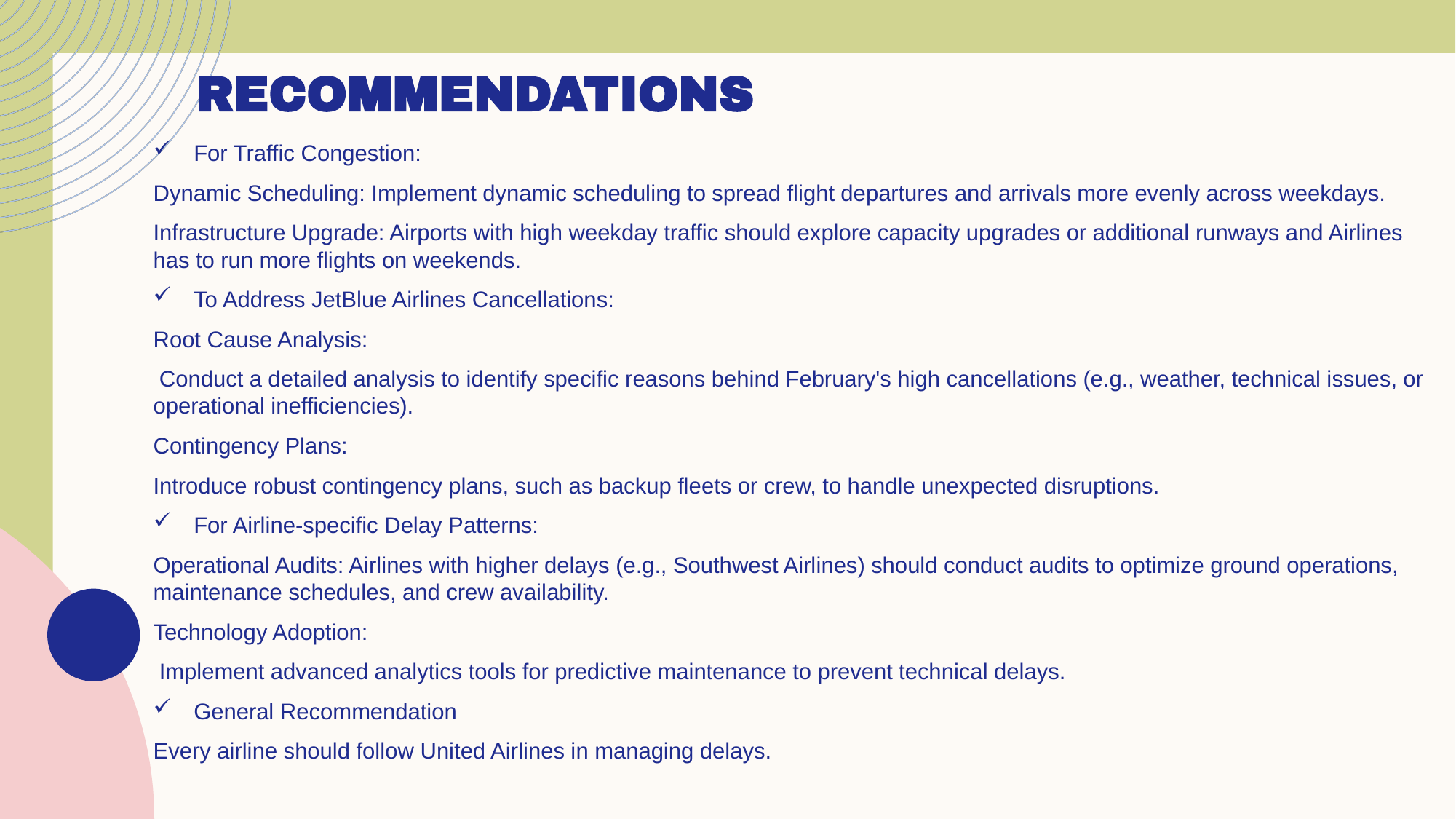

# recommendations
For Traffic Congestion:
Dynamic Scheduling: Implement dynamic scheduling to spread flight departures and arrivals more evenly across weekdays.
Infrastructure Upgrade: Airports with high weekday traffic should explore capacity upgrades or additional runways and Airlines has to run more flights on weekends.
To Address JetBlue Airlines Cancellations:
Root Cause Analysis:
 Conduct a detailed analysis to identify specific reasons behind February's high cancellations (e.g., weather, technical issues, or operational inefficiencies).
Contingency Plans:
Introduce robust contingency plans, such as backup fleets or crew, to handle unexpected disruptions.
For Airline-specific Delay Patterns:
Operational Audits: Airlines with higher delays (e.g., Southwest Airlines) should conduct audits to optimize ground operations, maintenance schedules, and crew availability.
Technology Adoption:
 Implement advanced analytics tools for predictive maintenance to prevent technical delays.
General Recommendation
Every airline should follow United Airlines in managing delays.